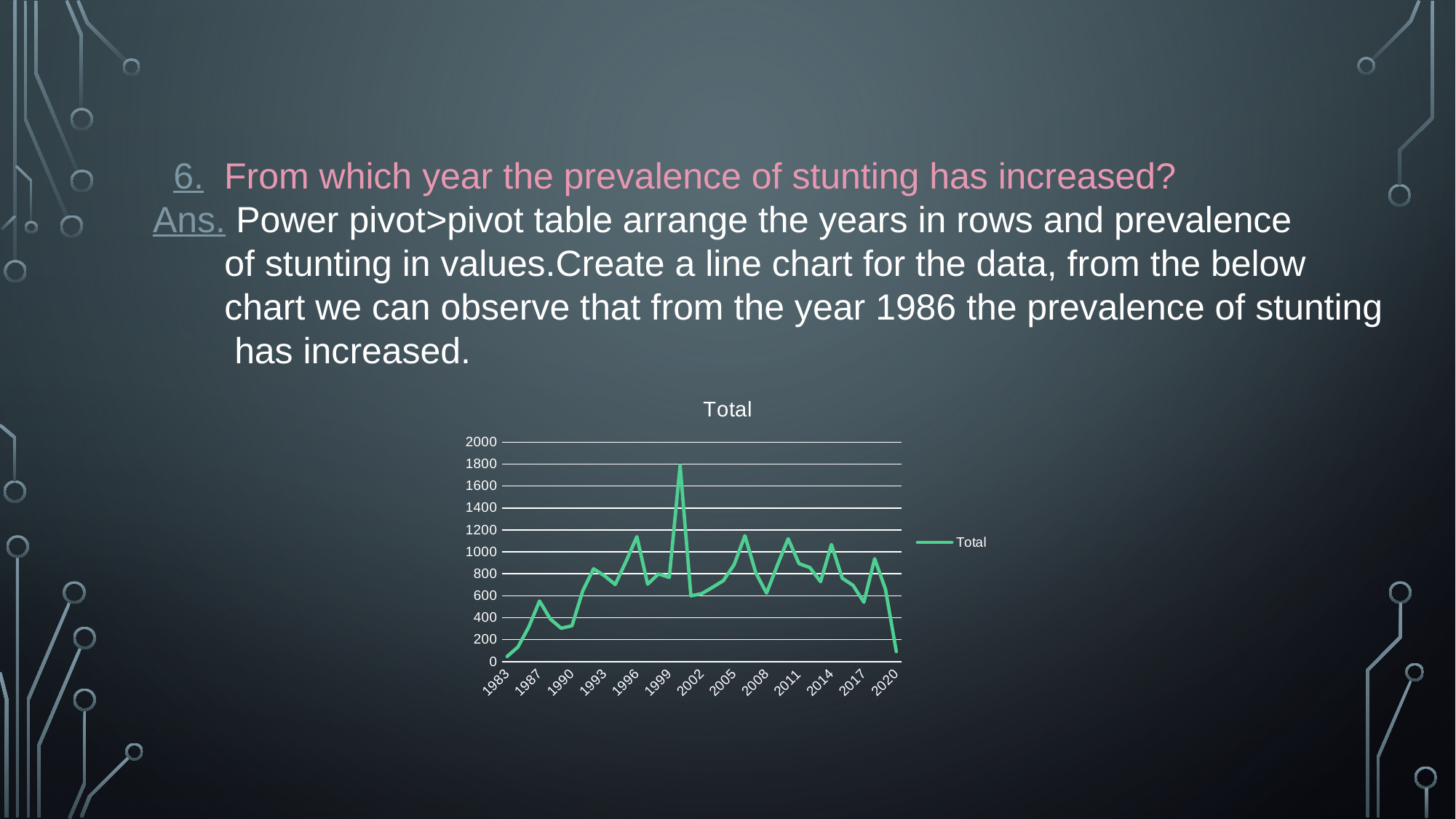

6.  From which year the prevalence of stunting has increased?
Ans. Power pivot>pivot table arrange the years in rows and prevalence
       of stunting in values.Create a line chart for the data, from the below
       chart we can observe that from the year 1986 the prevalence of stunting
        has increased.

### Chart:

| Category | Total |
|---|---|
| 1983 | 46.0 |
| 1985 | 132.2999992370604 |
| 1986 | 314.4000027179716 |
| 1987 | 551.5999975204462 |
| 1988 | 387.3000001907344 |
| 1989 | 303.3000011444089 |
| 1990 | 325.60000038146944 |
| 1991 | 644.5000085830684 |
| 1992 | 845.200000762939 |
| 1993 | 781.8999958038323 |
| 1994 | 701.9000000953665 |
| 1995 | 912.8000025749199 |
| 1996 | 1138.2999868392933 |
| 1997 | 705.0000047683708 |
| 1998 | 798.099999189376 |
| 1999 | 766.6000051498405 |
| 2000 | 1787.2000014781943 |
| 2001 | 598.9000029563899 |
| 2002 | 618.5999994277947 |
| 2003 | 676.5000071525568 |
| 2004 | 737.5000021457666 |
| 2005 | 882.4000039100638 |
| 2006 | 1147.0999929904924 |
| 2007 | 808.4999995231622 |
| 2008 | 623.40000462532 |
| 2009 | 877.8999960422507 |
| 2010 | 1119.399997949599 |
| 2011 | 892.19999629259 |
| 2012 | 856.800005197524 |
| 2013 | 727.900005578994 |
| 2014 | 1066.3000084161747 |
| 2015 | 759.2000041007988 |
| 2016 | 694.5999970436086 |
| 2017 | 540.1999945640554 |
| 2018 | 936.7999868392932 |
| 2019 | 658.4999969005576 |
| 2020 | 90.79999828338613 |